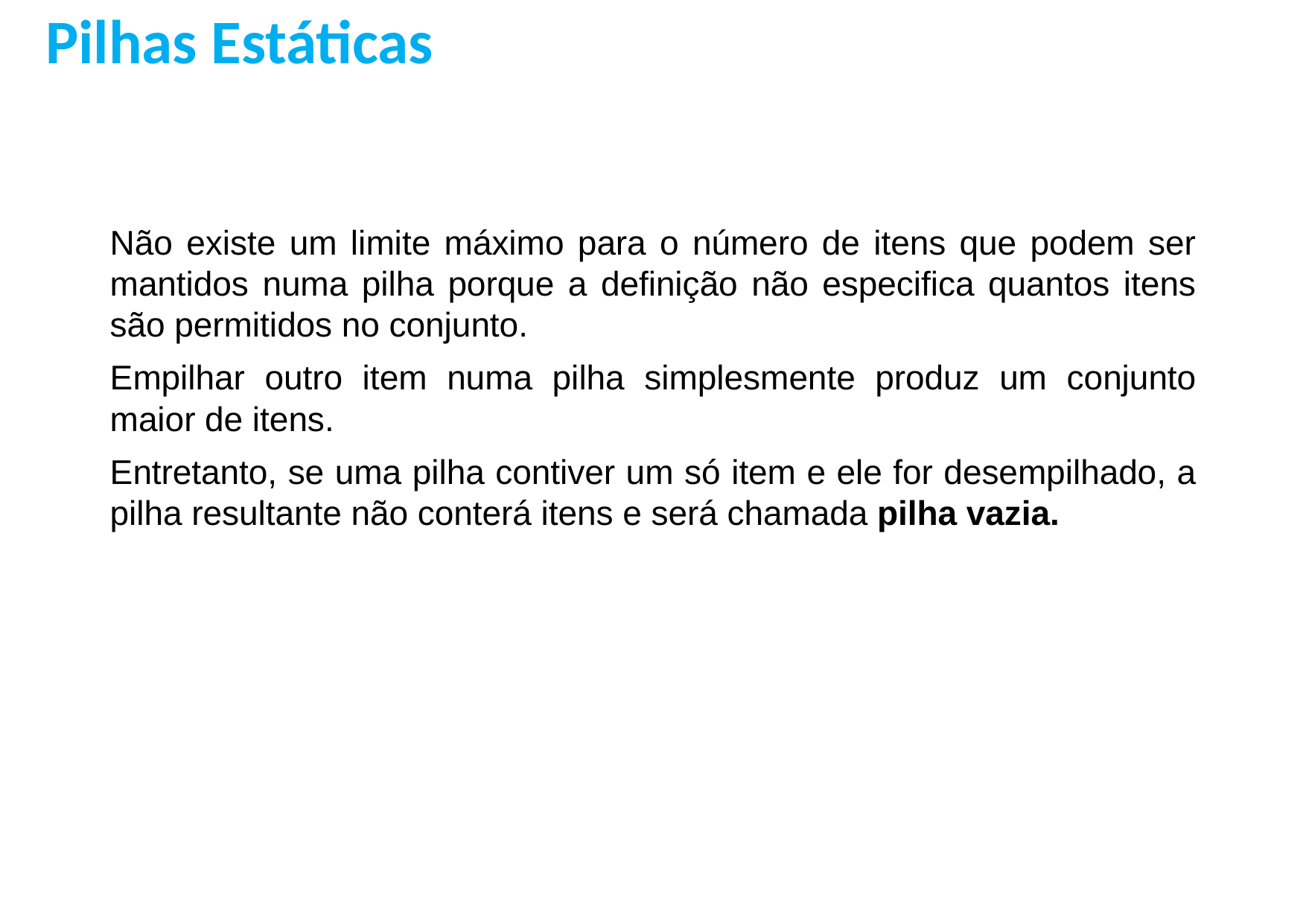

Pilhas Estáticas
Não existe um limite máximo para o número de itens que podem ser mantidos numa pilha porque a definição não especifica quantos itens são permitidos no conjunto.
Empilhar outro item numa pilha simplesmente produz um conjunto maior de itens.
Entretanto, se uma pilha contiver um só item e ele for desempilhado, a pilha resultante não conterá itens e será chamada pilha vazia.